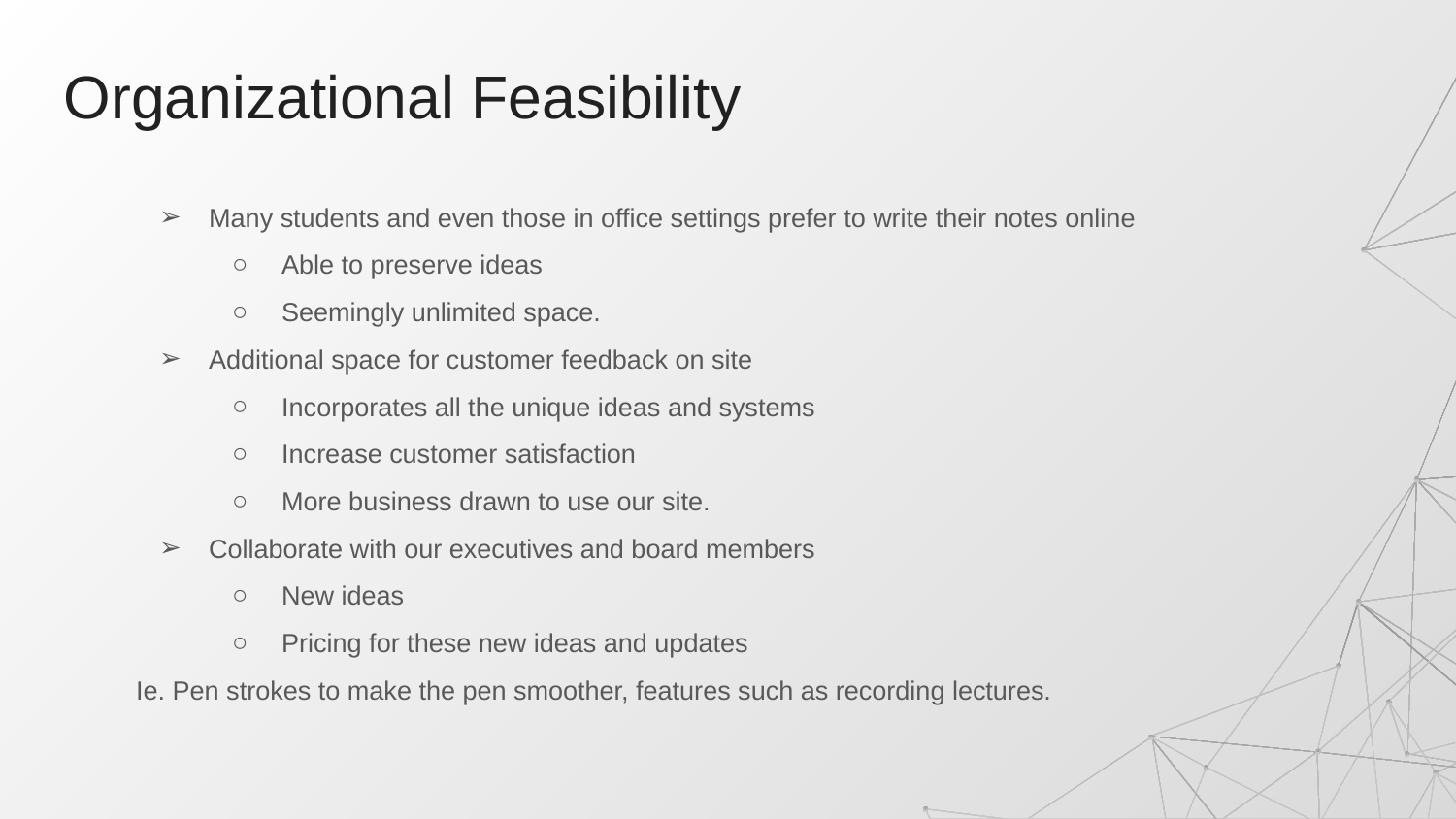

# Organizational Feasibility
Many students and even those in office settings prefer to write their notes online
Able to preserve ideas
Seemingly unlimited space.
Additional space for customer feedback on site
Incorporates all the unique ideas and systems
Increase customer satisfaction
More business drawn to use our site.
Collaborate with our executives and board members
New ideas
Pricing for these new ideas and updates
Ie. Pen strokes to make the pen smoother, features such as recording lectures.